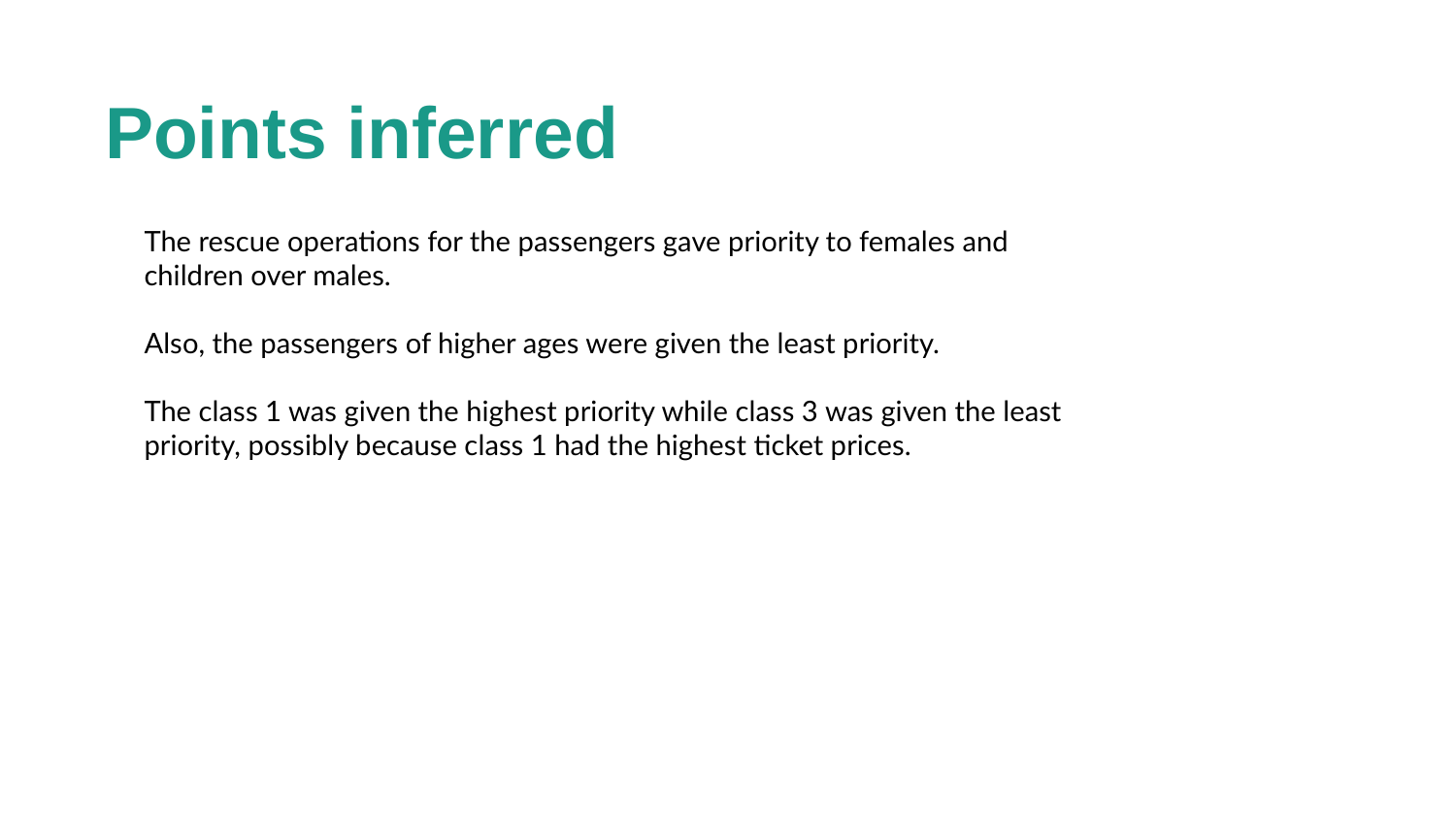

Points inferred
The rescue operations for the passengers gave priority to females and children over males.

Also, the passengers of higher ages were given the least priority.

The class 1 was given the highest priority while class 3 was given the least priority, possibly because class 1 had the highest ticket prices.